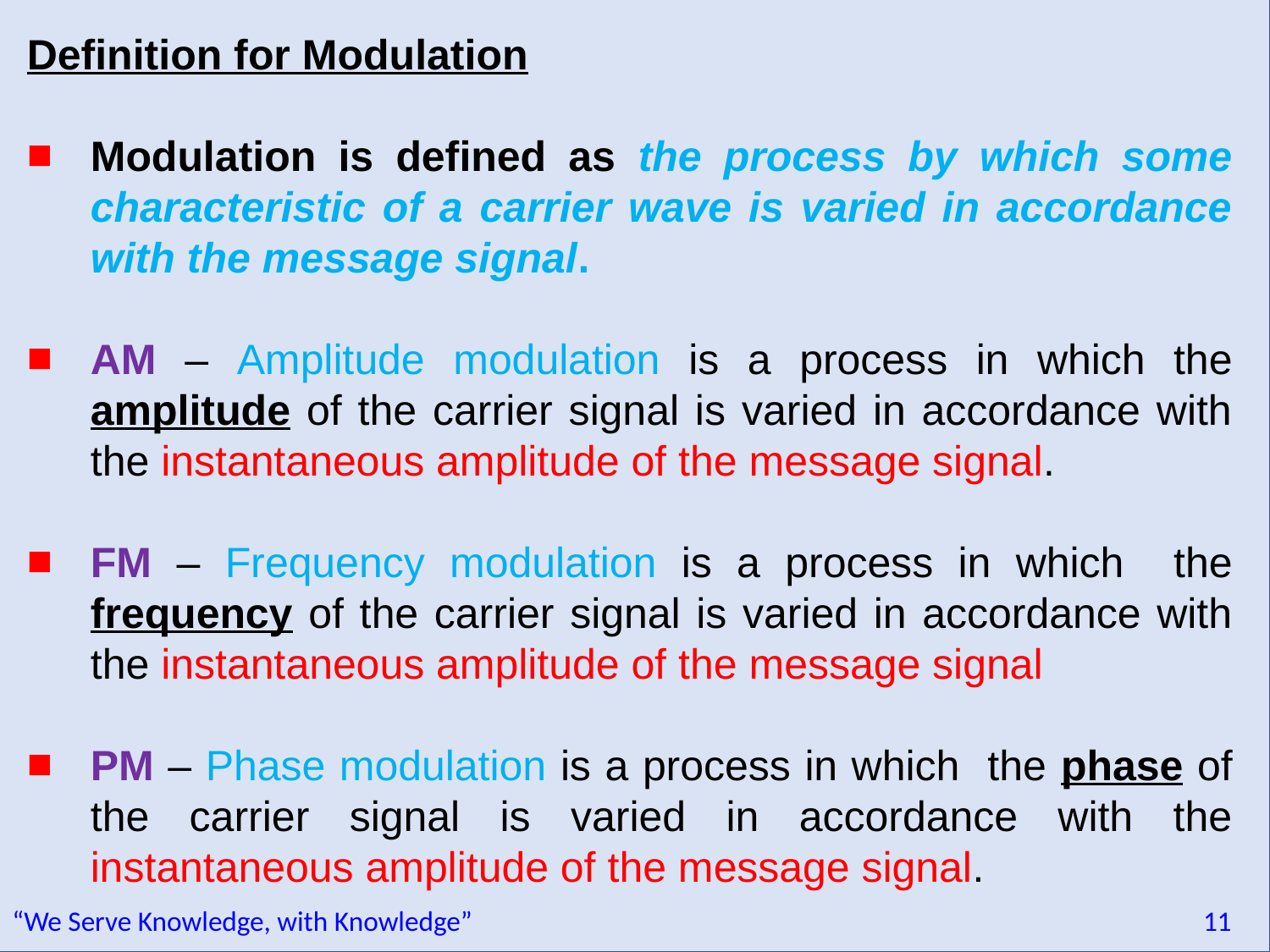

Definition for Modulation

Modulation is defined as the process by which some characteristic of a carrier wave is varied in accordance with the message signal.

AM – Amplitude modulation is a process in which the amplitude of the carrier signal is varied in accordance with the instantaneous amplitude of the message signal.

FM – Frequency modulation is a process in which  the frequency of the carrier signal is varied in accordance with the instantaneous amplitude of the message signal

PM – Phase modulation is a process in which  the phase of the carrier signal is varied in accordance with the instantaneous amplitude of the message signal.